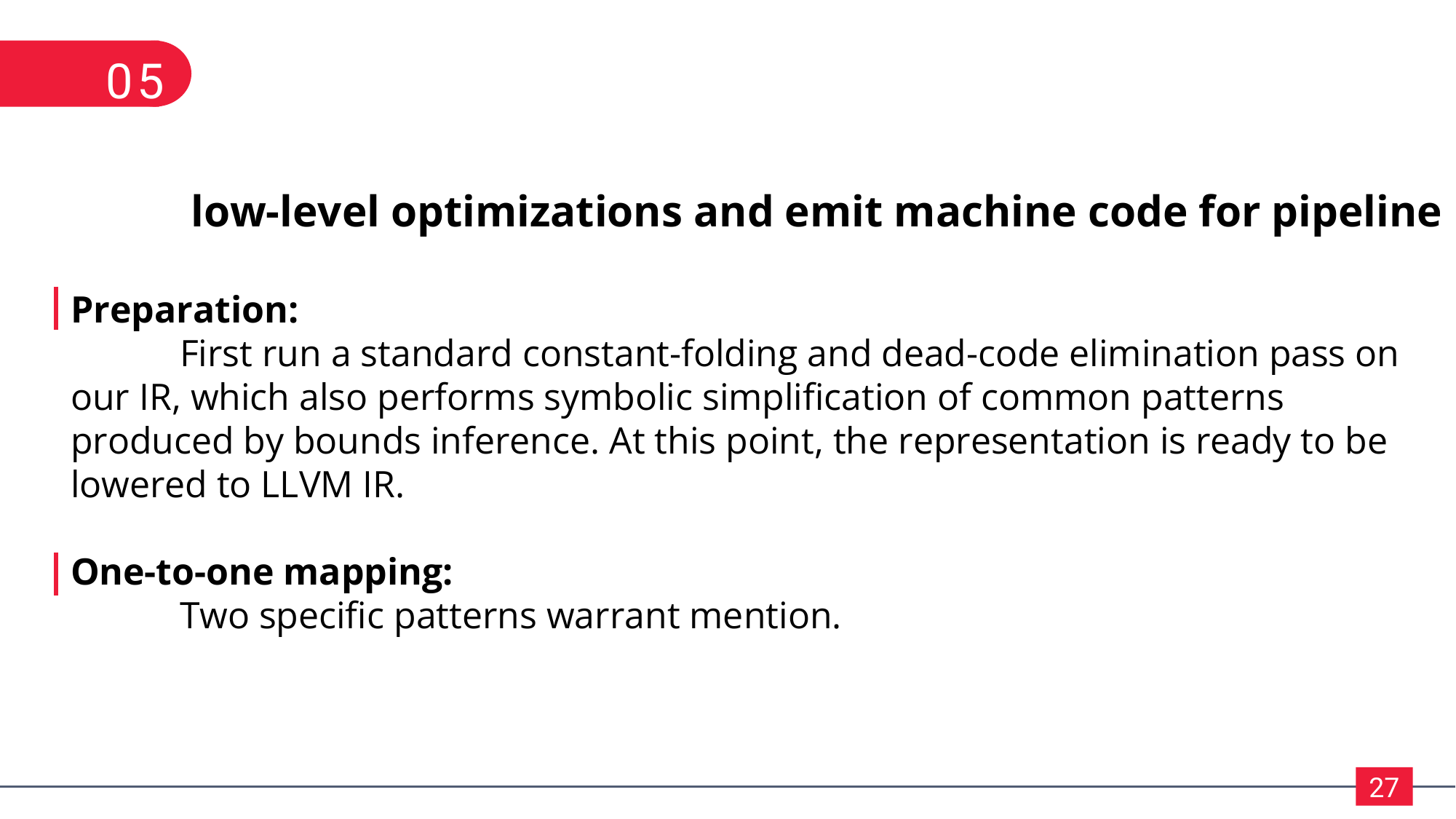

05
	 low-level optimizations and emit machine code for pipeline

Preparation:
	First run a standard constant-folding and dead-code elimination pass on our IR, which also performs symbolic simplification of common patterns produced by bounds inference. At this point, the representation is ready to be lowered to LLVM IR.

One-to-one mapping:
	Two specific patterns warrant mention.

27